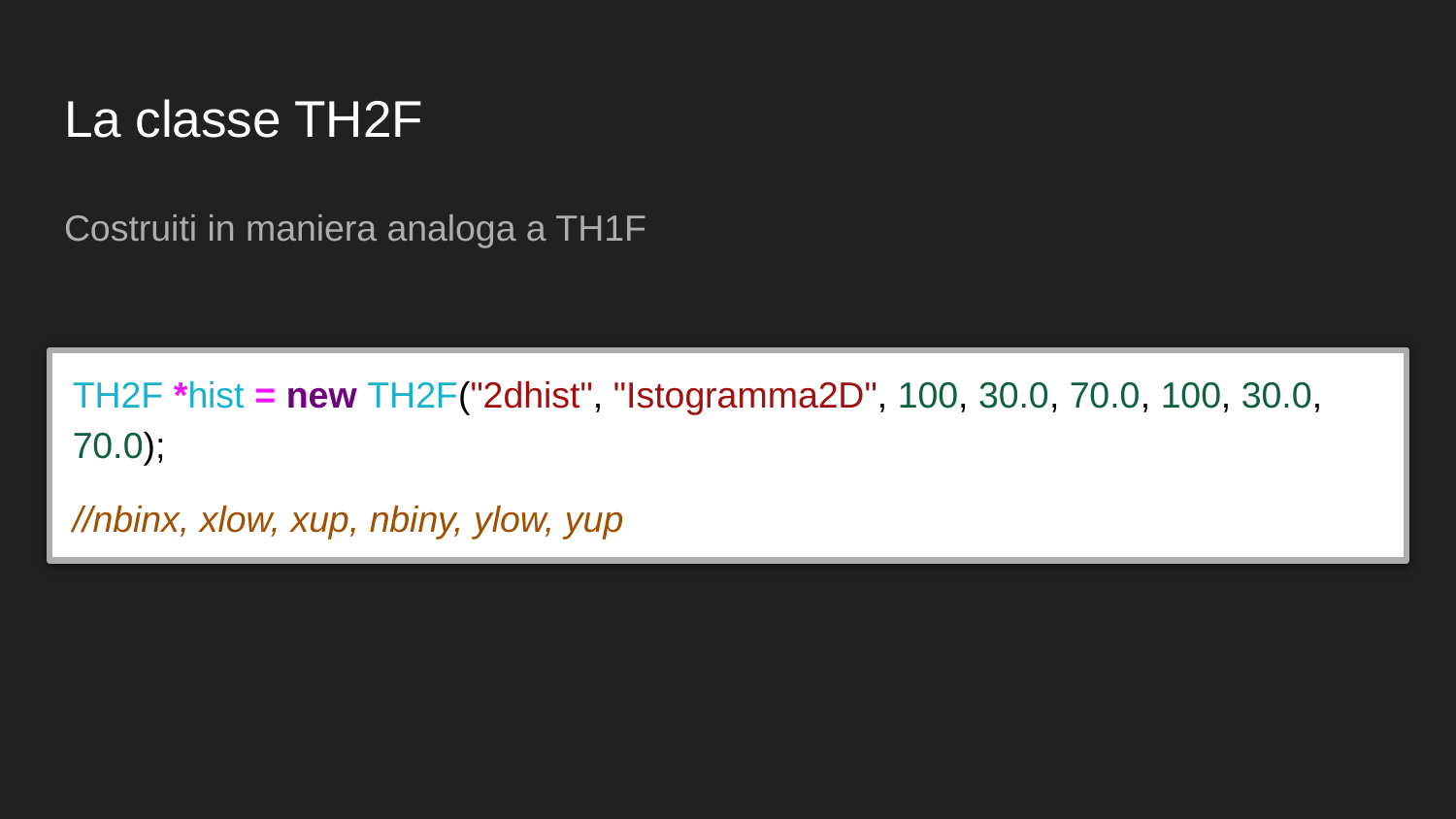

# La classe TH2F
Costruiti in maniera analoga a TH1F

TH2F *hist = new TH2F("2dhist", "Istogramma2D", 100, 30.0, 70.0, 100, 30.0, 70.0);
//nbinx, xlow, xup, nbiny, ylow, yup